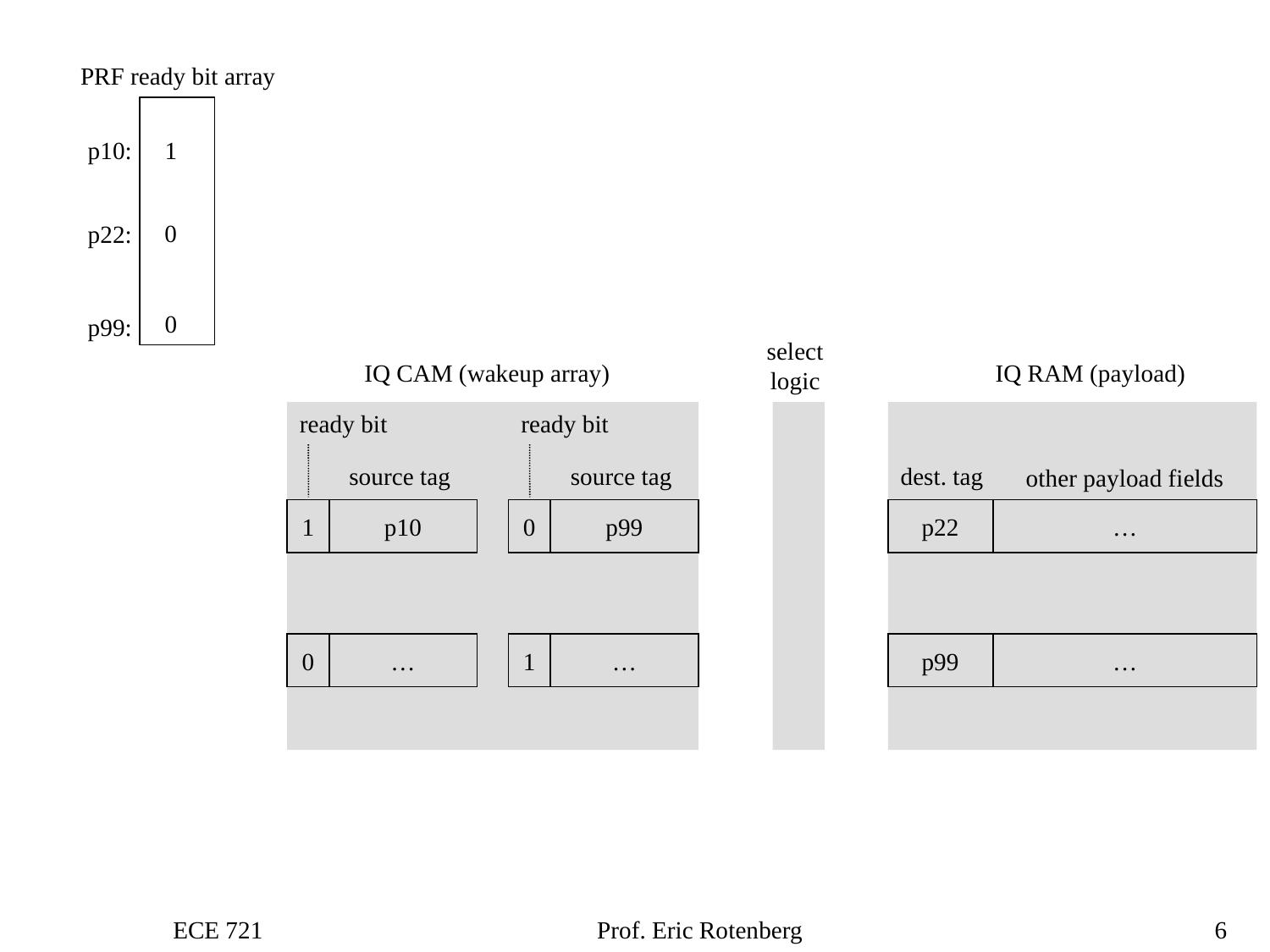

PRF ready bit array

1
p10:
0
p22:
0
p99:
select
logic
IQ CAM (wakeup array)
IQ RAM (payload)

ready bit
ready bit

source tag
source tag
dest. tag
other payload fields
1
p10
0
p99
p22
…
0
…
1
…
p99
…
ECE 721
Prof. Eric Rotenberg
6